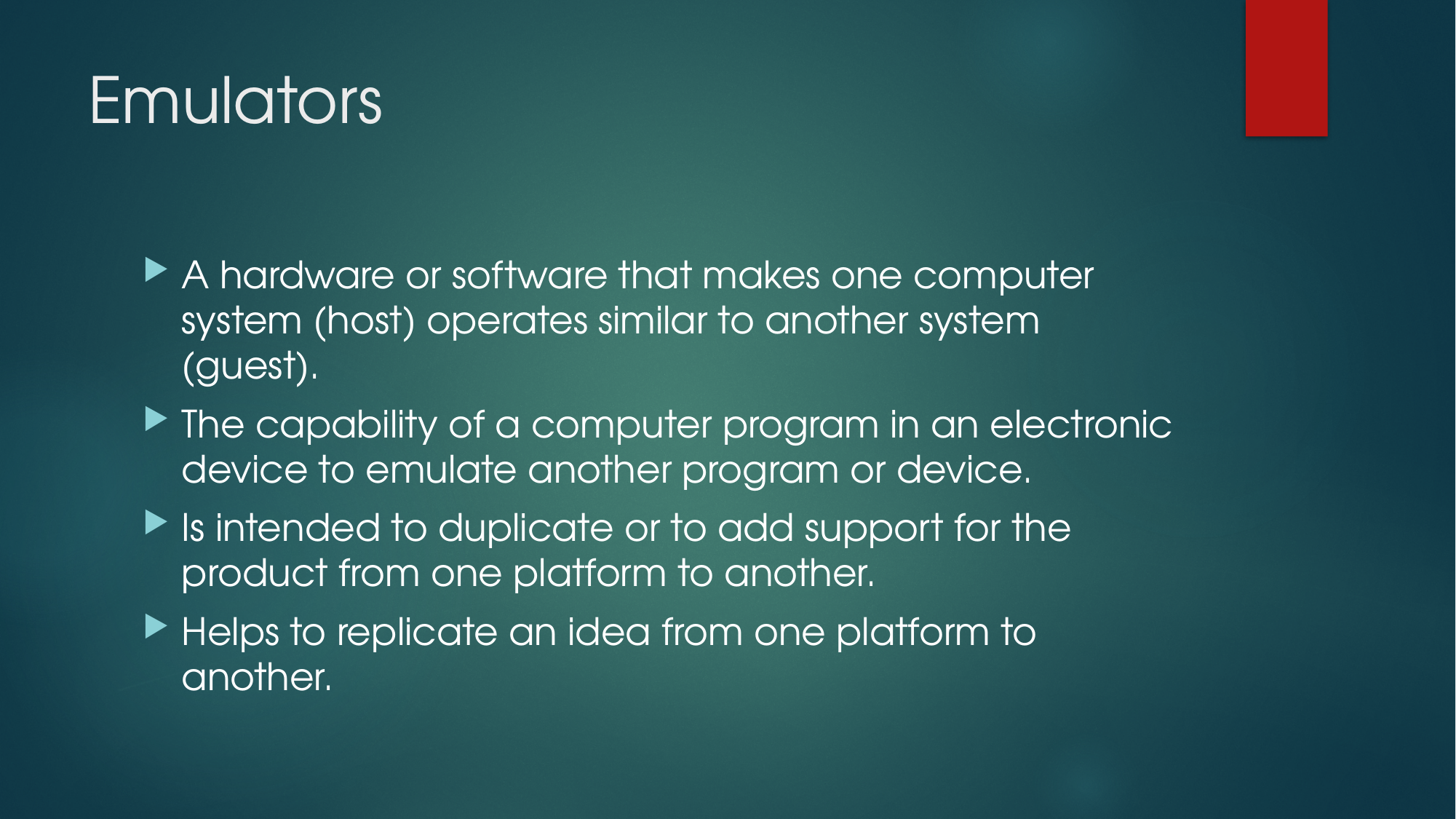

# Emulators
A hardware or software that makes one computer system (host) operates similar to another system (guest).
The capability of a computer program in an electronic device to emulate another program or device.
Is intended to duplicate or to add support for the product from one platform to another.
Helps to replicate an idea from one platform to another.